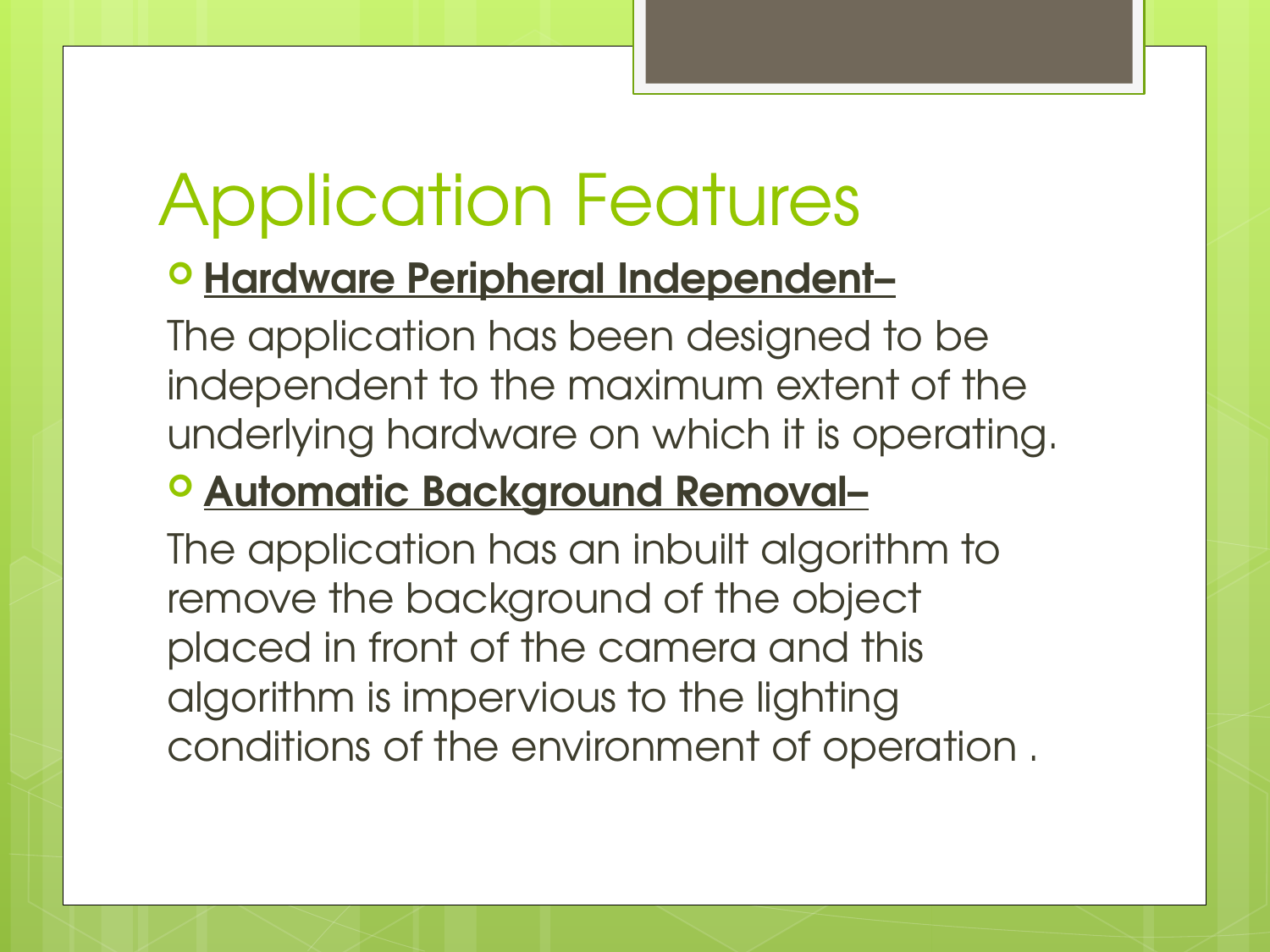

# Application Features
Hardware Peripheral Independent–
The application has been designed to be independent to the maximum extent of the underlying hardware on which it is operating.
Automatic Background Removal–
The application has an inbuilt algorithm to remove the background of the object placed in front of the camera and this algorithm is impervious to the lighting conditions of the environment of operation .